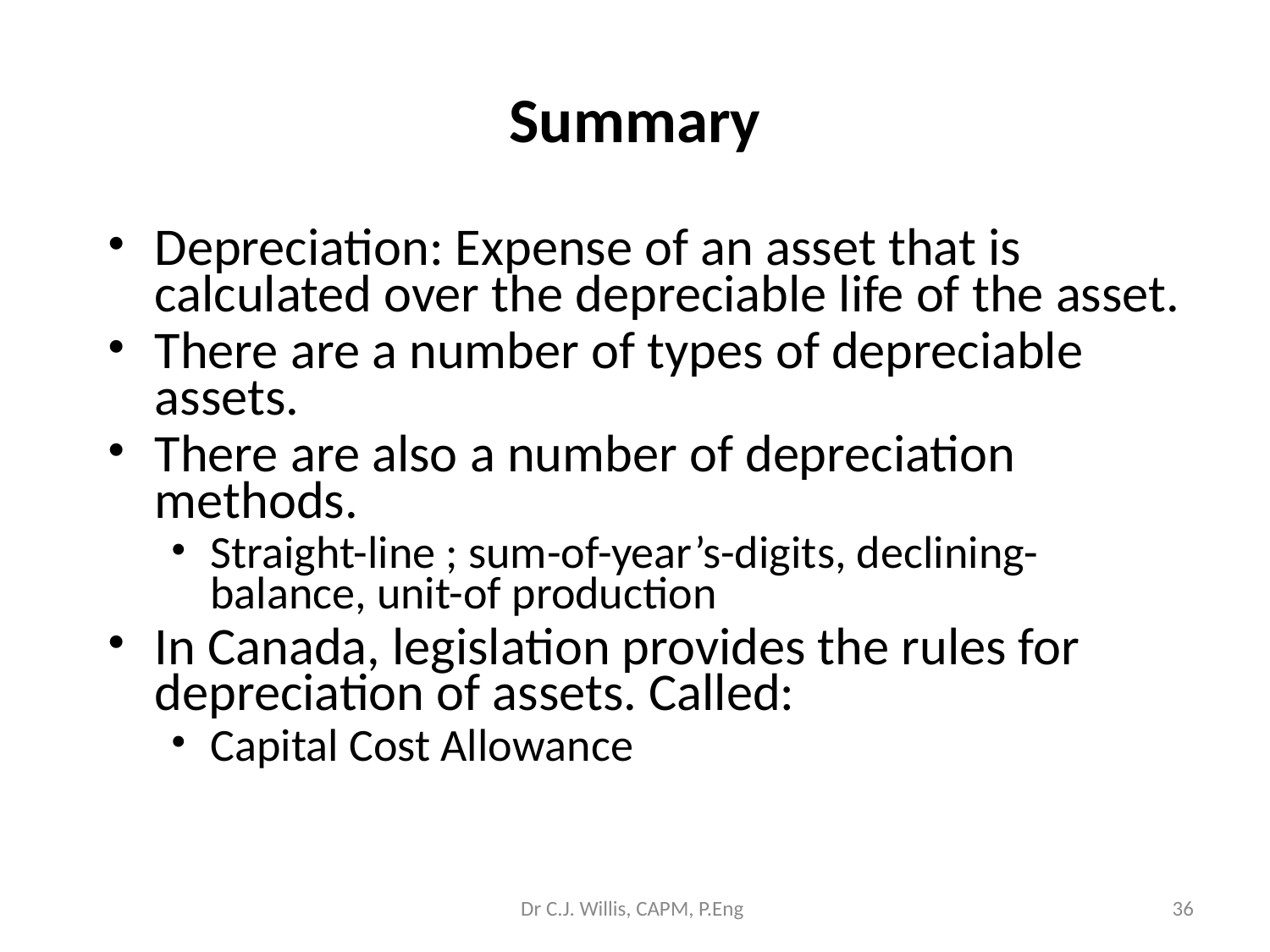

# Summary
Depreciation: Expense of an asset that is calculated over the depreciable life of the asset.
There are a number of types of depreciable assets.
There are also a number of depreciation methods.
Straight-line ; sum-of-year’s-digits, declining-balance, unit-of production
In Canada, legislation provides the rules for depreciation of assets. Called:
Capital Cost Allowance

Dr C.J. Willis, CAPM, P.Eng
36